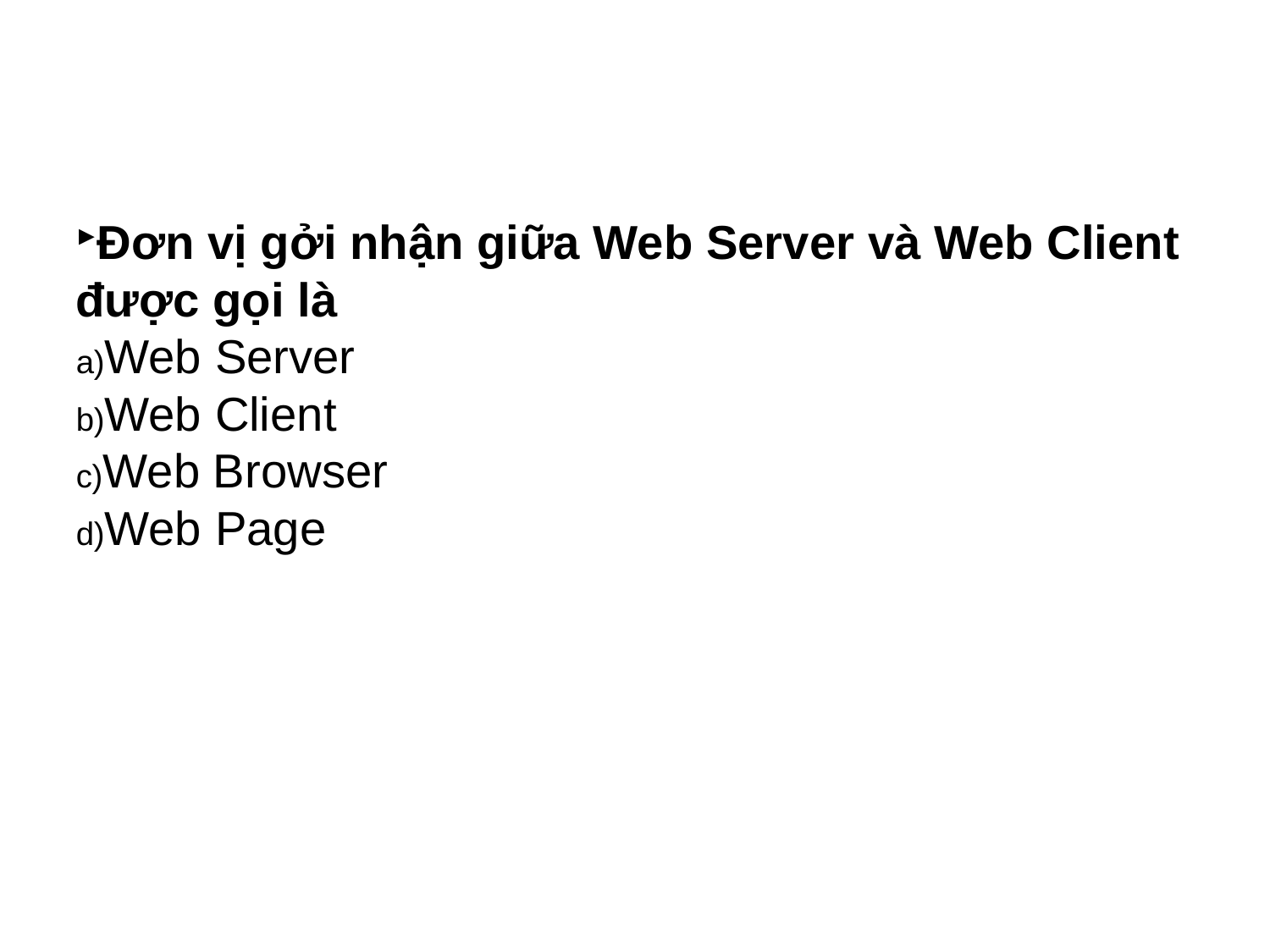

Đơn vị gởi nhận giữa Web Server và Web Client được gọi là
Web Server
Web Client
Web Browser
Web Page